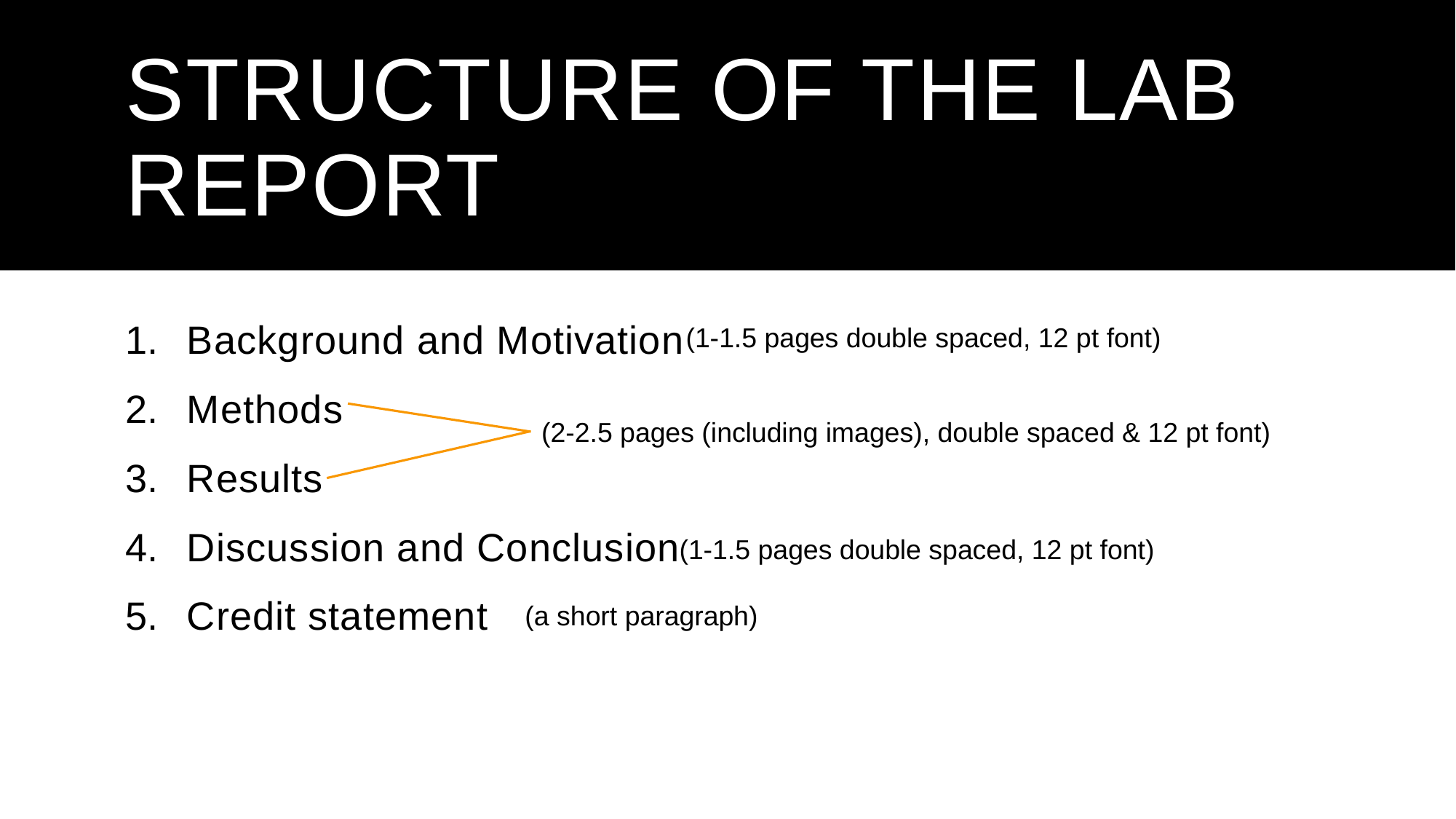

# Structure of the lab report
Background and Motivation
Methods
Results
Discussion and Conclusion
Credit statement
(1-1.5 pages double spaced, 12 pt font)
(2-2.5 pages (including images), double spaced & 12 pt font)
(1-1.5 pages double spaced, 12 pt font)
(a short paragraph)